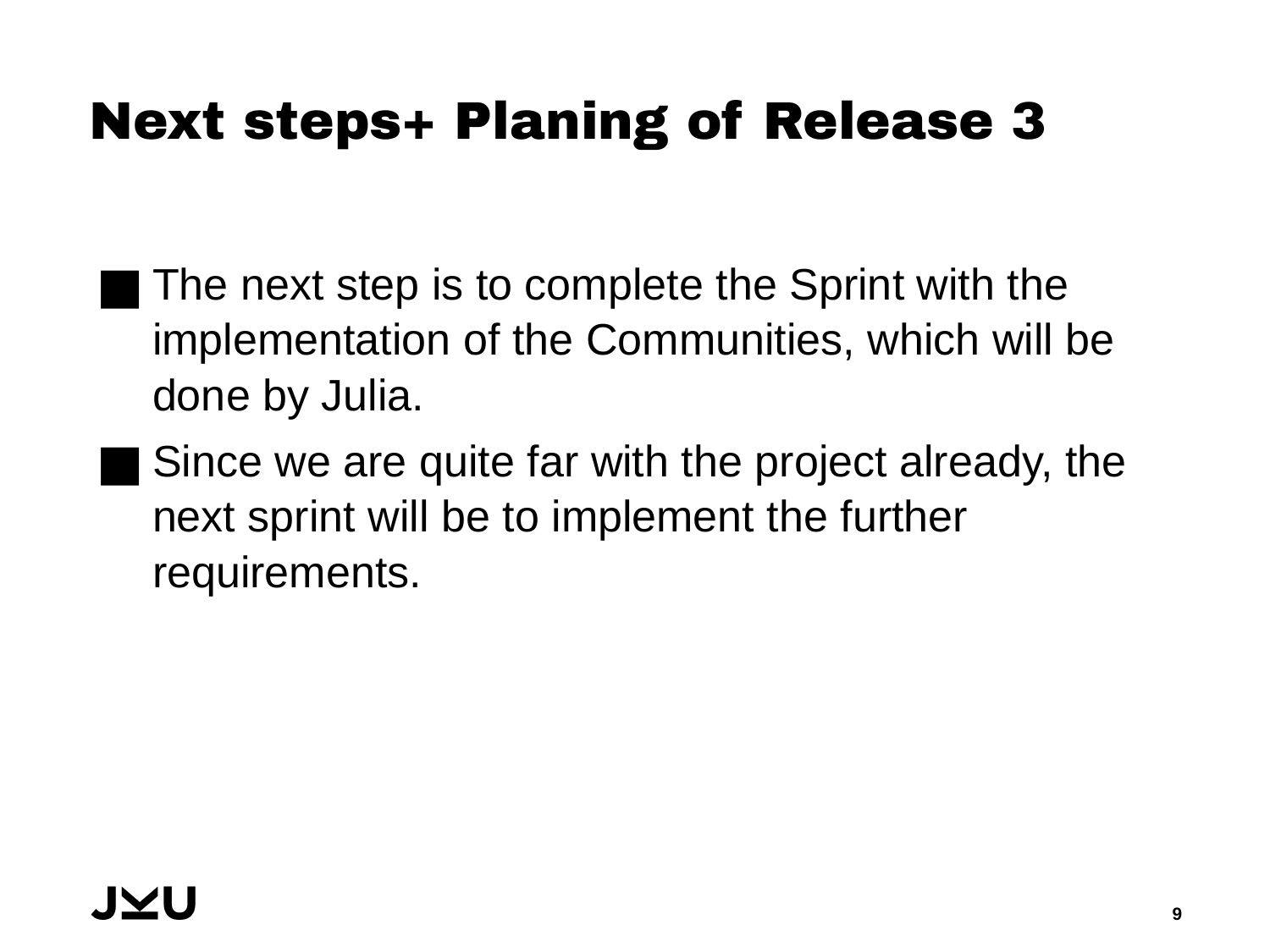

# Next steps+ Planing of Release 3
The next step is to complete the Sprint with the implementation of the Communities, which will be done by Julia.
Since we are quite far with the project already, the next sprint will be to implement the further requirements.

9